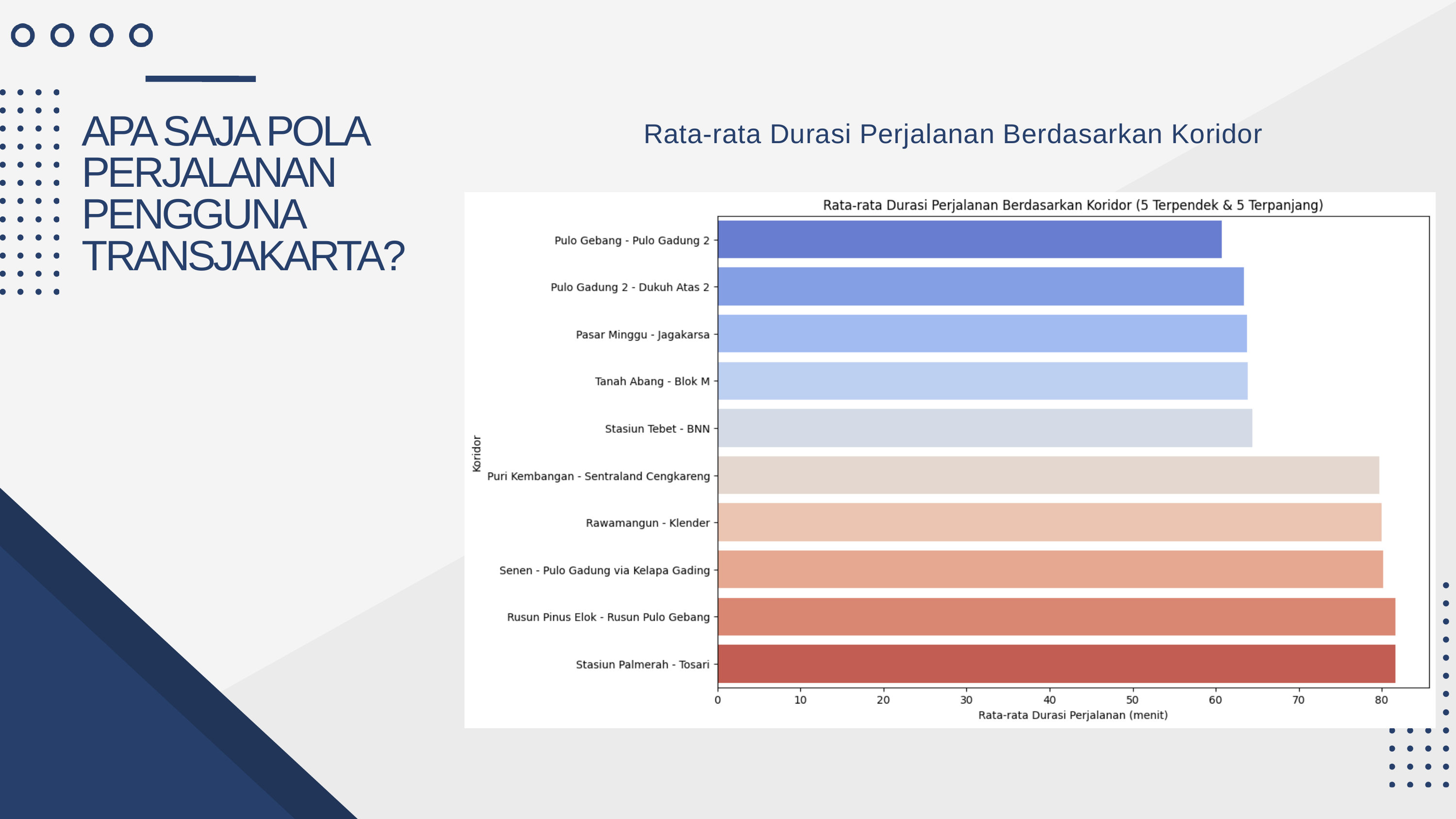

APA SAJA POLA PERJALANAN PENGGUNA TRANSJAKARTA?
Rata-rata Durasi Perjalanan Berdasarkan Koridor